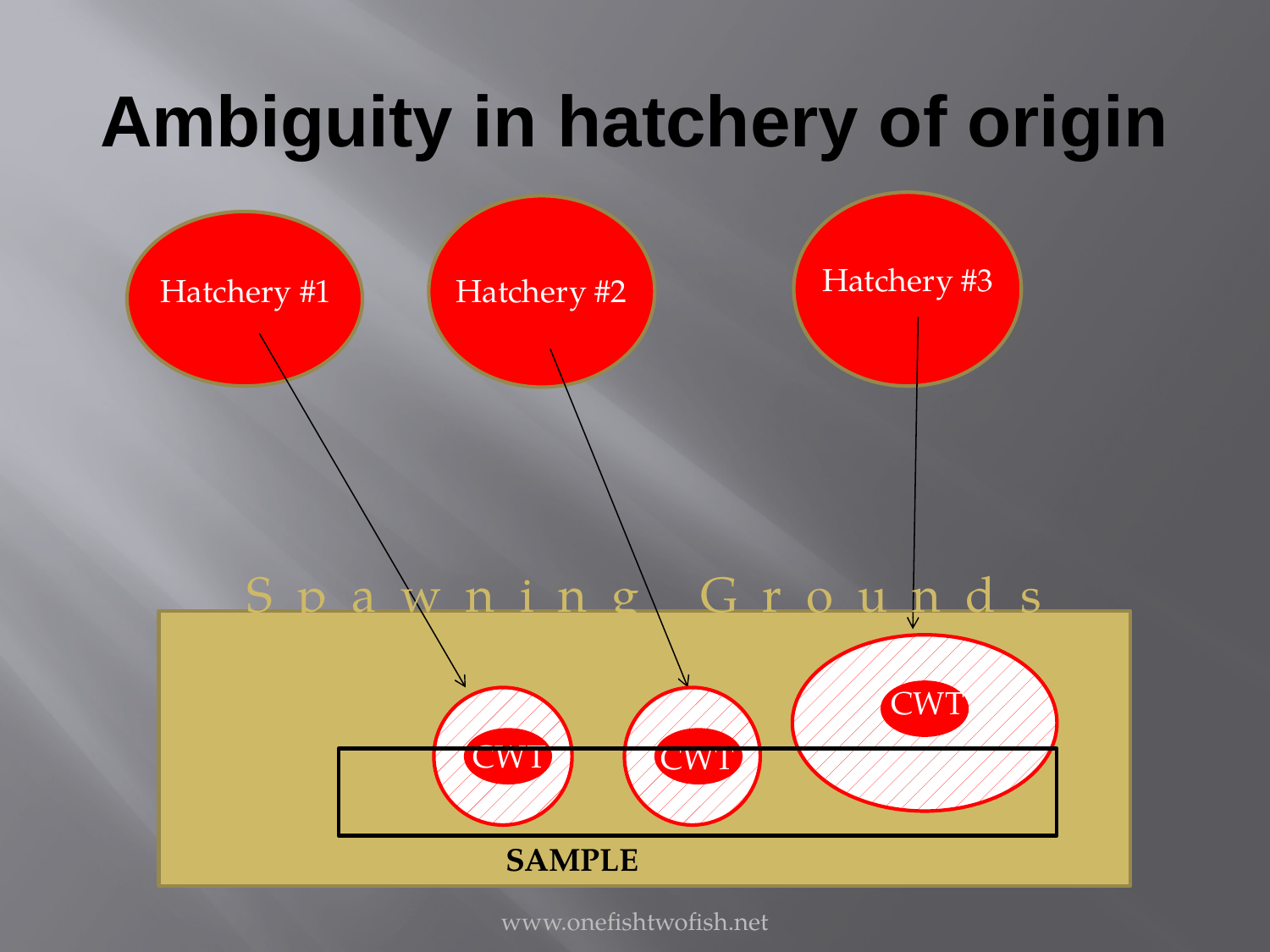

# Ambiguity in hatchery of origin

Hatchery #3
Hatchery #1
Hatchery #2
S  p  a  w  n  i  n  g     G  r  o  u  n  d  s

CWT

CWT

CWT

SAMPLE
www.onefishtwofish.net